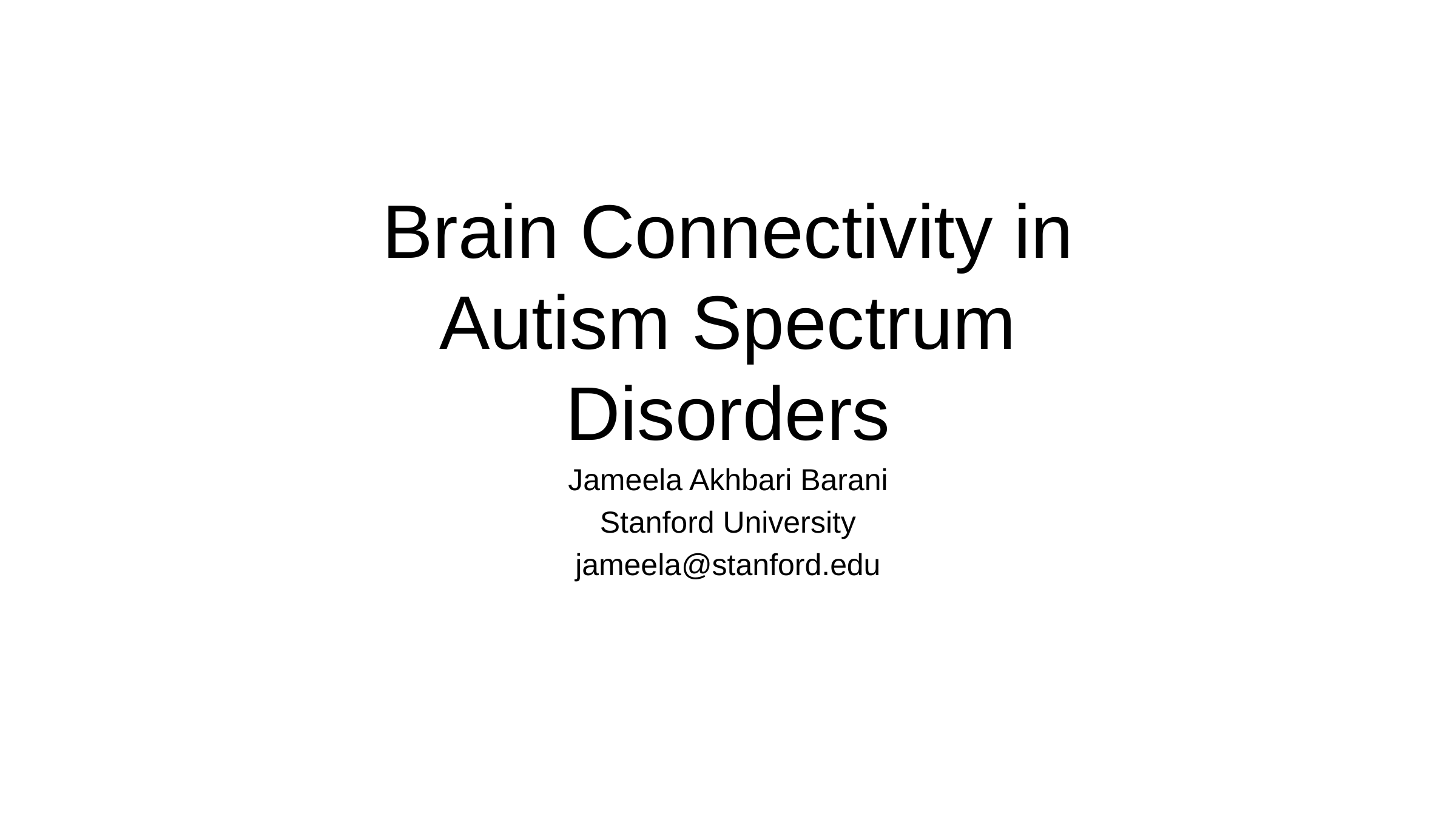

# Brain Connectivity in Autism Spectrum Disorders
Jameela Akhbari Barani
Stanford University
jameela@stanford.edu